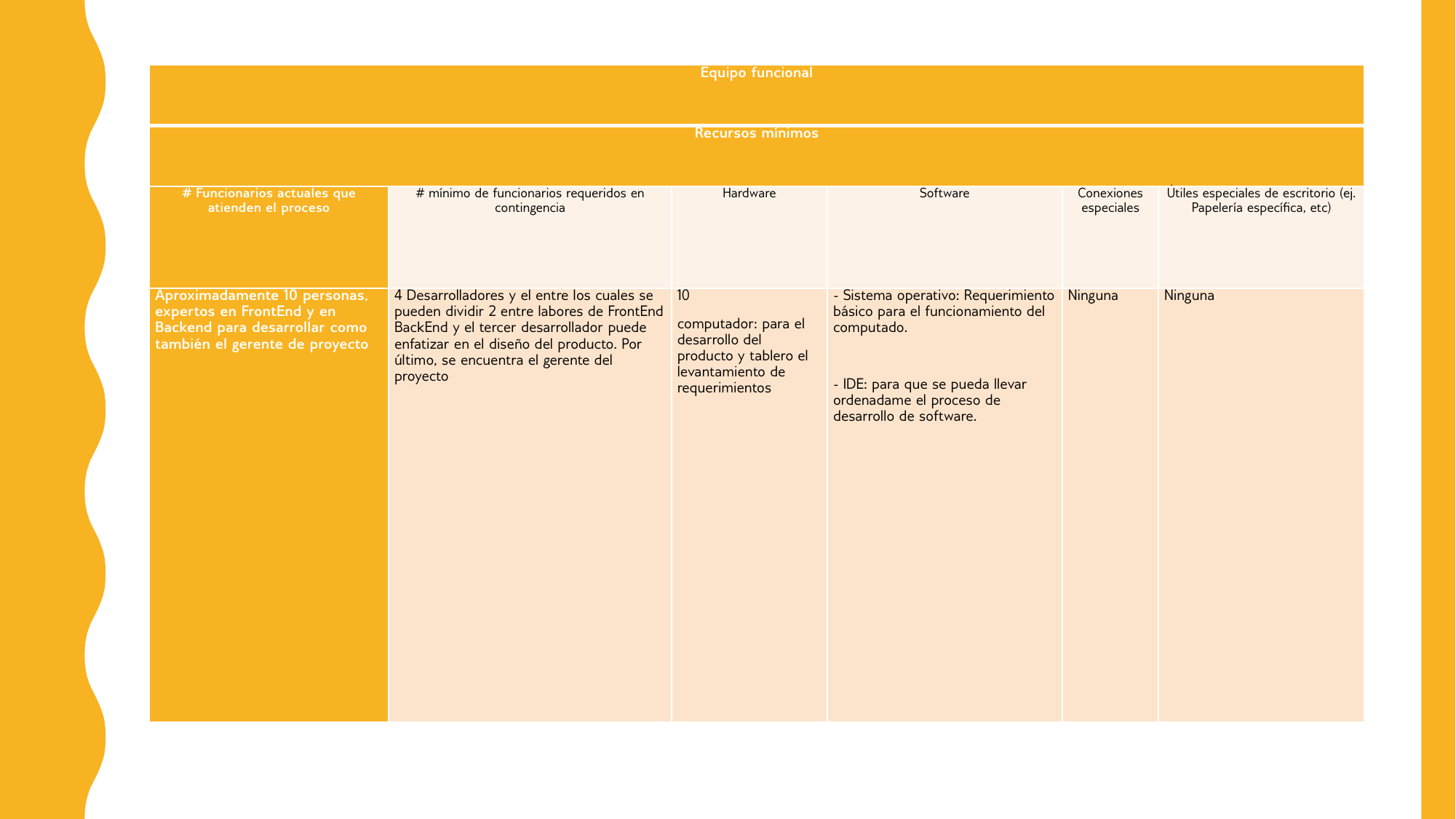

| Equipo funcional |  |  |  |  |  |
| --- | --- | --- | --- | --- | --- |
| Recursos mínimos |  |  |  |  |  |
| # Funcionarios actuales que atienden el proceso | # mínimo de funcionarios requeridos en contingencia | Hardware | Software | Conexiones especiales | Útiles especiales de escritorio (ej. Papelería específica, etc) |
| Aproximadamente 10 personas, expertos en FrontEnd y en Backend para desarrollar como también el gerente de proyecto | 4 Desarrolladores y el entre los cuales se pueden dividir 2 entre labores de FrontEnd BackEnd y el tercer desarrollador puede enfatizar en el diseño del producto. Por último, se encuentra el gerente del proyecto | 10 computador: para el desarrollo del producto y tablero el levantamiento de requerimientos | - Sistema operativo: Requerimiento básico para el funcionamiento del computado.   - IDE: para que se pueda llevar ordenadame el proceso de desarrollo de software. | Ninguna | Ninguna |